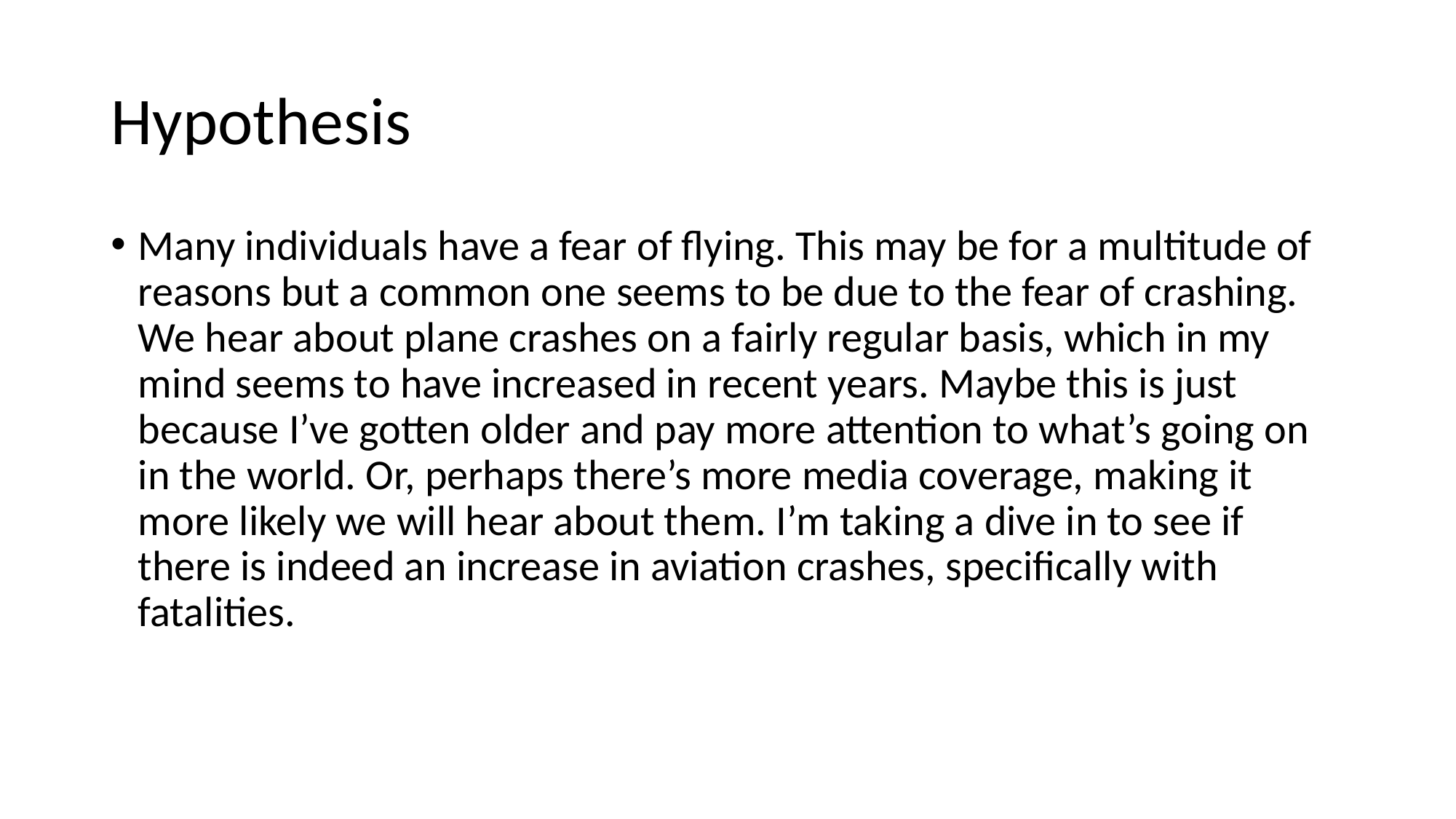

# Hypothesis
Many individuals have a fear of flying. This may be for a multitude of reasons but a common one seems to be due to the fear of crashing. We hear about plane crashes on a fairly regular basis, which in my mind seems to have increased in recent years. Maybe this is just because I’ve gotten older and pay more attention to what’s going on in the world. Or, perhaps there’s more media coverage, making it more likely we will hear about them. I’m taking a dive in to see if there is indeed an increase in aviation crashes, specifically with fatalities.